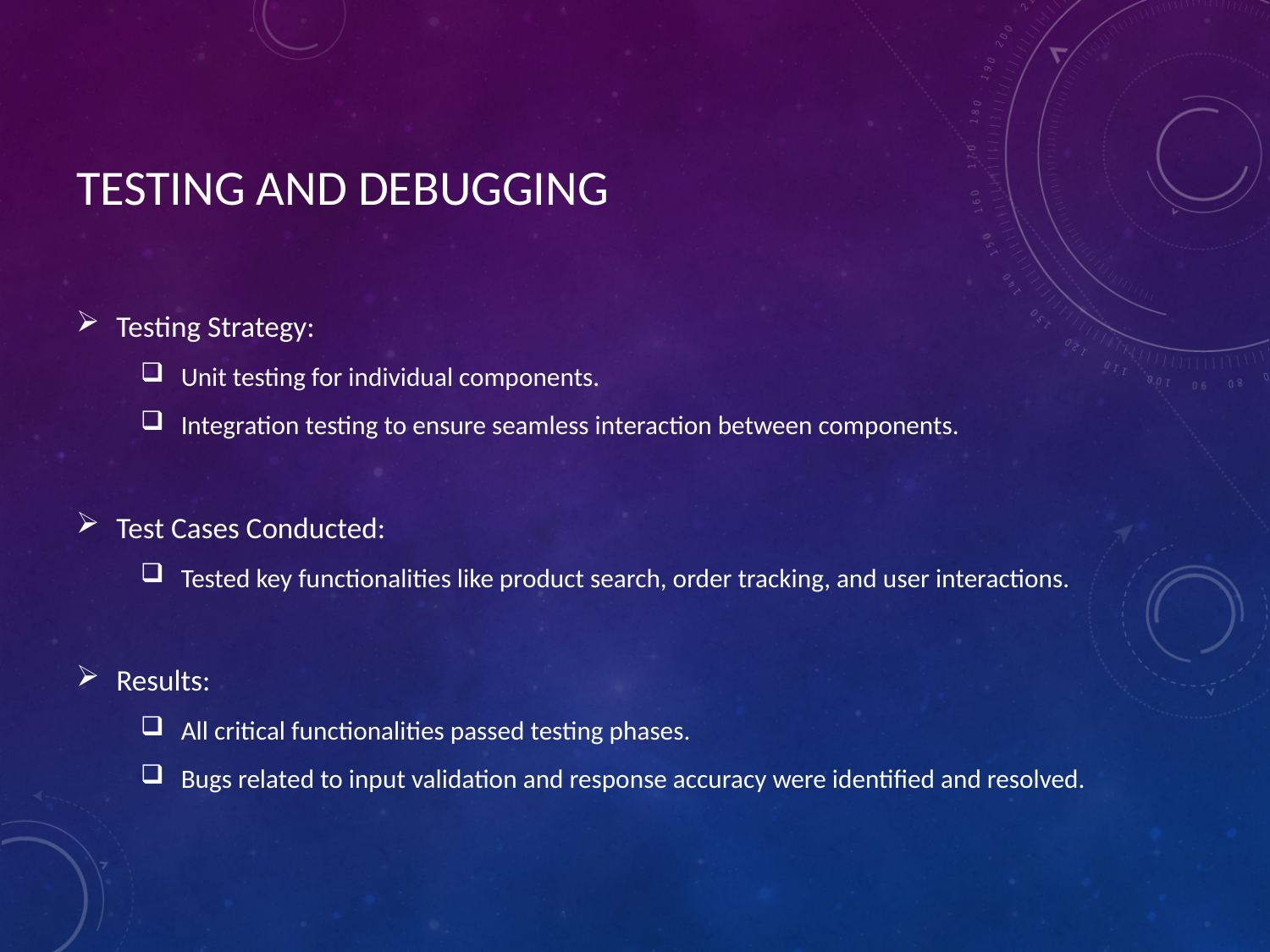

# Testing and Debugging
Testing Strategy:
Unit testing for individual components.
Integration testing to ensure seamless interaction between components.

Test Cases Conducted:
Tested key functionalities like product search, order tracking, and user interactions.

Results:
All critical functionalities passed testing phases.
Bugs related to input validation and response accuracy were identified and resolved.